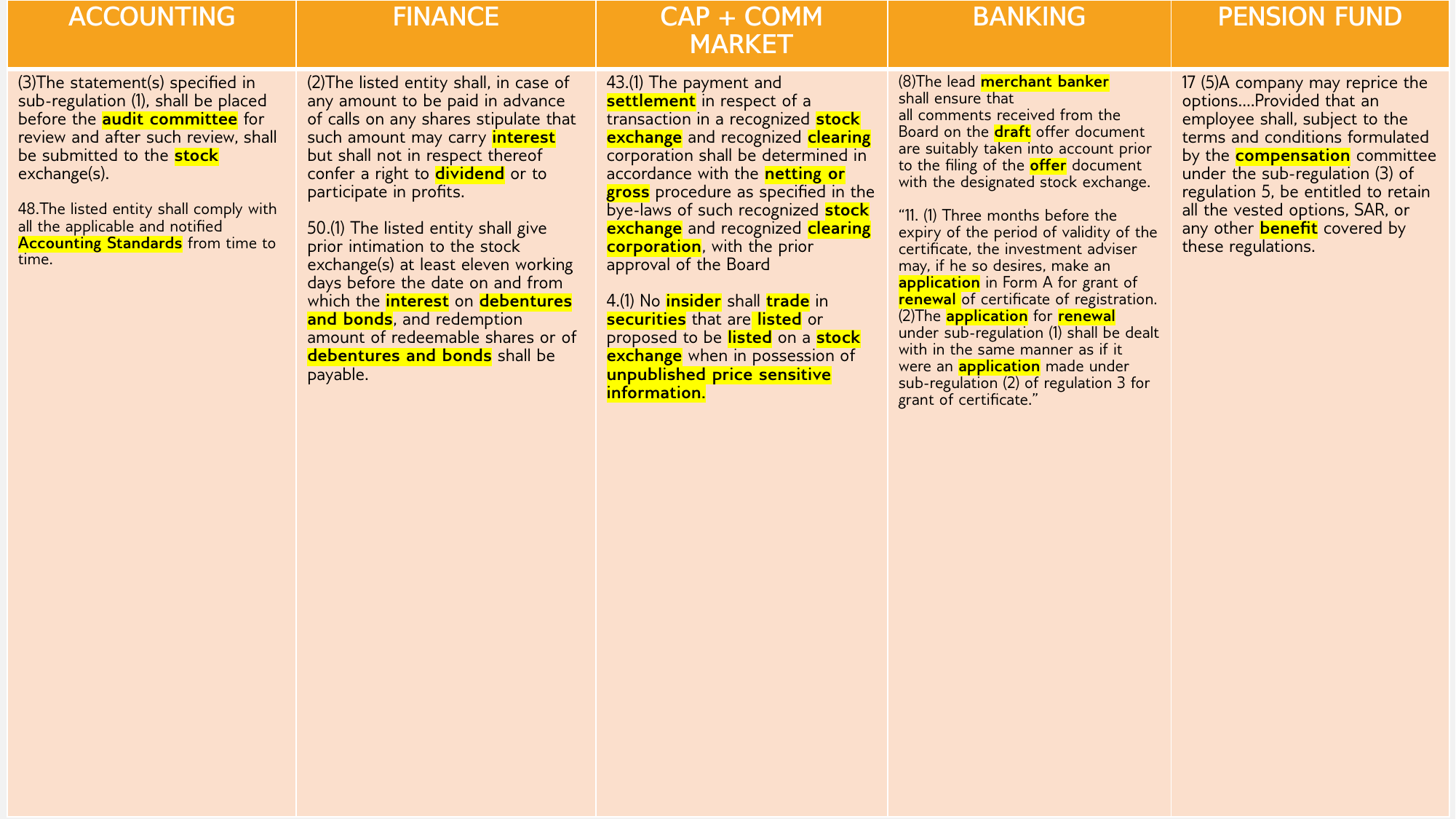

| ACCOUNTING | FINANCE | CAP + COMM MARKET | BANKING | PENSION FUND |
| --- | --- | --- | --- | --- |
| (3)The statement(s) specified in sub-regulation (1), shall be placed before the audit committee for review and after such review, shall be submitted to the stock exchange(s).                                                48.The listed entity shall comply with all the applicable and notified Accounting Standards from time to time. | (2)The listed entity shall, in case of any amount to be paid in advance of calls on any shares stipulate that such amount may carry interest but shall not in respect thereof confer a right to dividend or to participate in profits.                   50.(1) The listed entity shall give prior intimation to the stock exchange(s) at least eleven working days before the date on and from which the interest on debentures and bonds, and redemption amount of redeemable shares or of debentures and bonds shall be payable. | 43.(1) The payment and settlement in respect of a transaction in a recognized stock exchange and recognized clearing corporation shall be determined in accordance with the netting or gross procedure as specified in the bye-laws of such recognized stock exchange and recognized clearing corporation, with the prior approval of the Board 4.(1) No insider shall trade in securities that are listed or proposed to be listed on a stock exchange when in possession of unpublished price sensitive information. | (8)The lead merchant banker shall ensure that all comments received from the Board on the draft offer document are suitably taken into account prior to the filing of the offer document with the designated stock exchange. “11. (1) Three months before the expiry of the period of validity of the certificate, the investment adviser may, if he so desires, make an application in Form A for grant of renewal of certificate of registration. (2)The application for renewal under sub-regulation (1) shall be dealt with in the same manner as if it were an application made under sub-regulation (2) of regulation 3 for grant of certificate.” | 17 (5)A company may reprice the options....Provided that an employee shall, subject to the terms and conditions formulated by the compensation committee under the sub-regulation (3) of regulation 5, be entitled to retain all the vested options, SAR, or any other benefit covered by these regulations. |